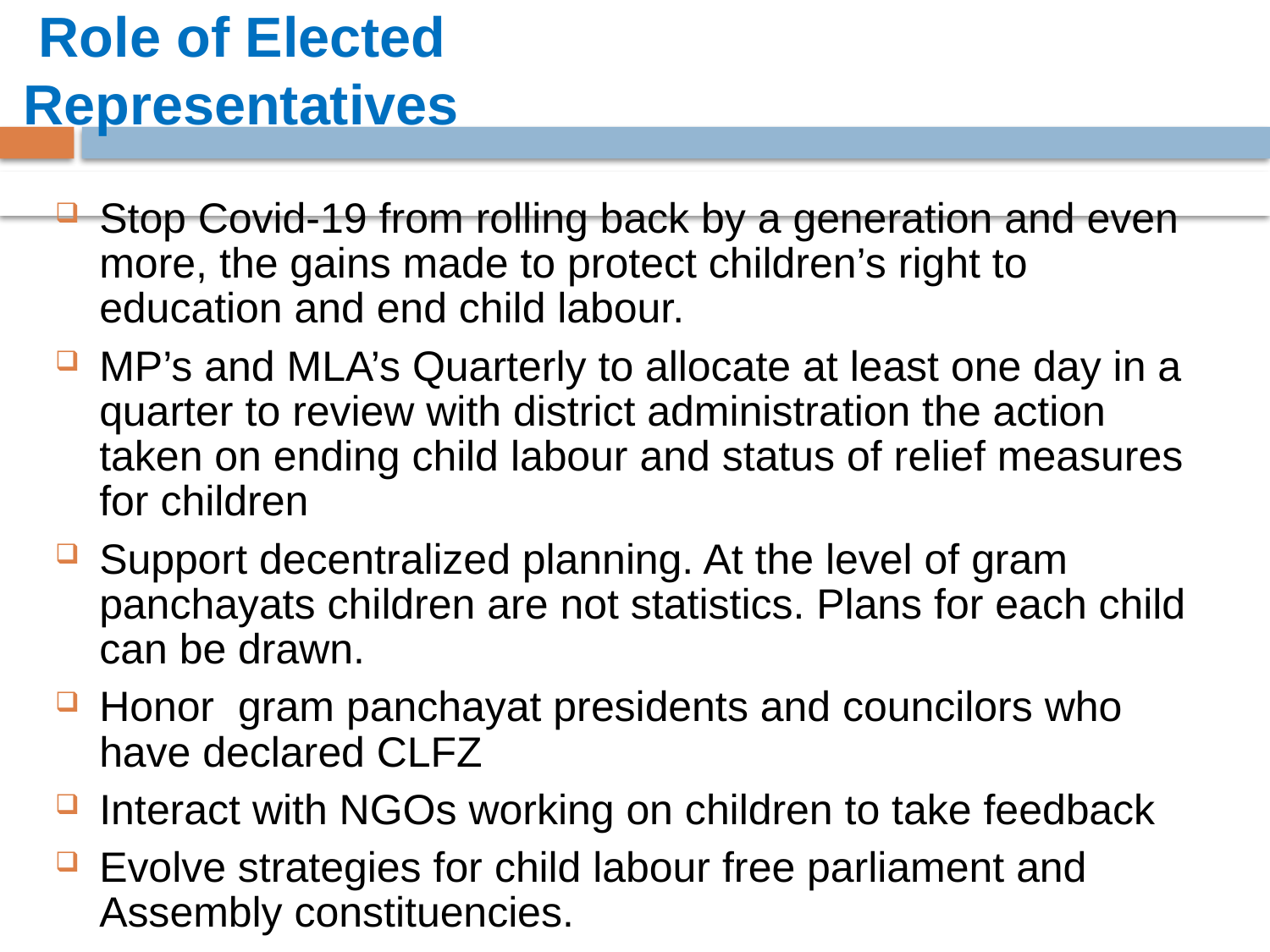

Role of Elected Representatives
Stop Covid-19 from rolling back by a generation and even more, the gains made to protect children’s right to education and end child labour.
MP’s and MLA’s Quarterly to allocate at least one day in a quarter to review with district administration the action taken on ending child labour and status of relief measures for children
Support decentralized planning. At the level of gram panchayats children are not statistics. Plans for each child can be drawn.
Honor  gram panchayat presidents and councilors who have declared CLFZ
Interact with NGOs working on children to take feedback
Evolve strategies for child labour free parliament and Assembly constituencies.